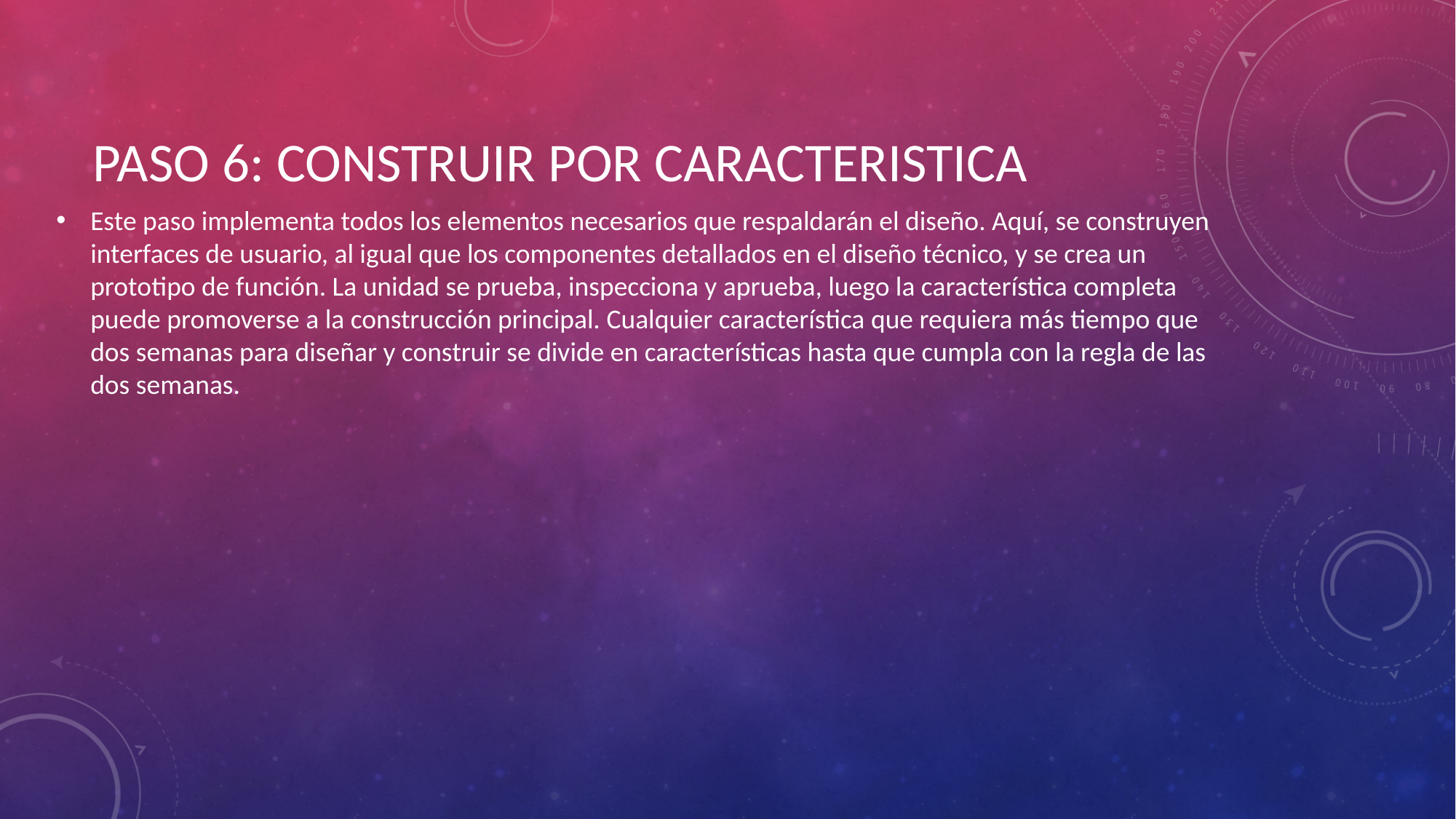

# Paso 6: construir por caracteristica
Este paso implementa todos los elementos necesarios que respaldarán el diseño. Aquí, se construyen interfaces de usuario, al igual que los componentes detallados en el diseño técnico, y se crea un prototipo de función. La unidad se prueba, inspecciona y aprueba, luego la característica completa puede promoverse a la construcción principal. Cualquier característica que requiera más tiempo que dos semanas para diseñar y construir se divide en características hasta que cumpla con la regla de las dos semanas.